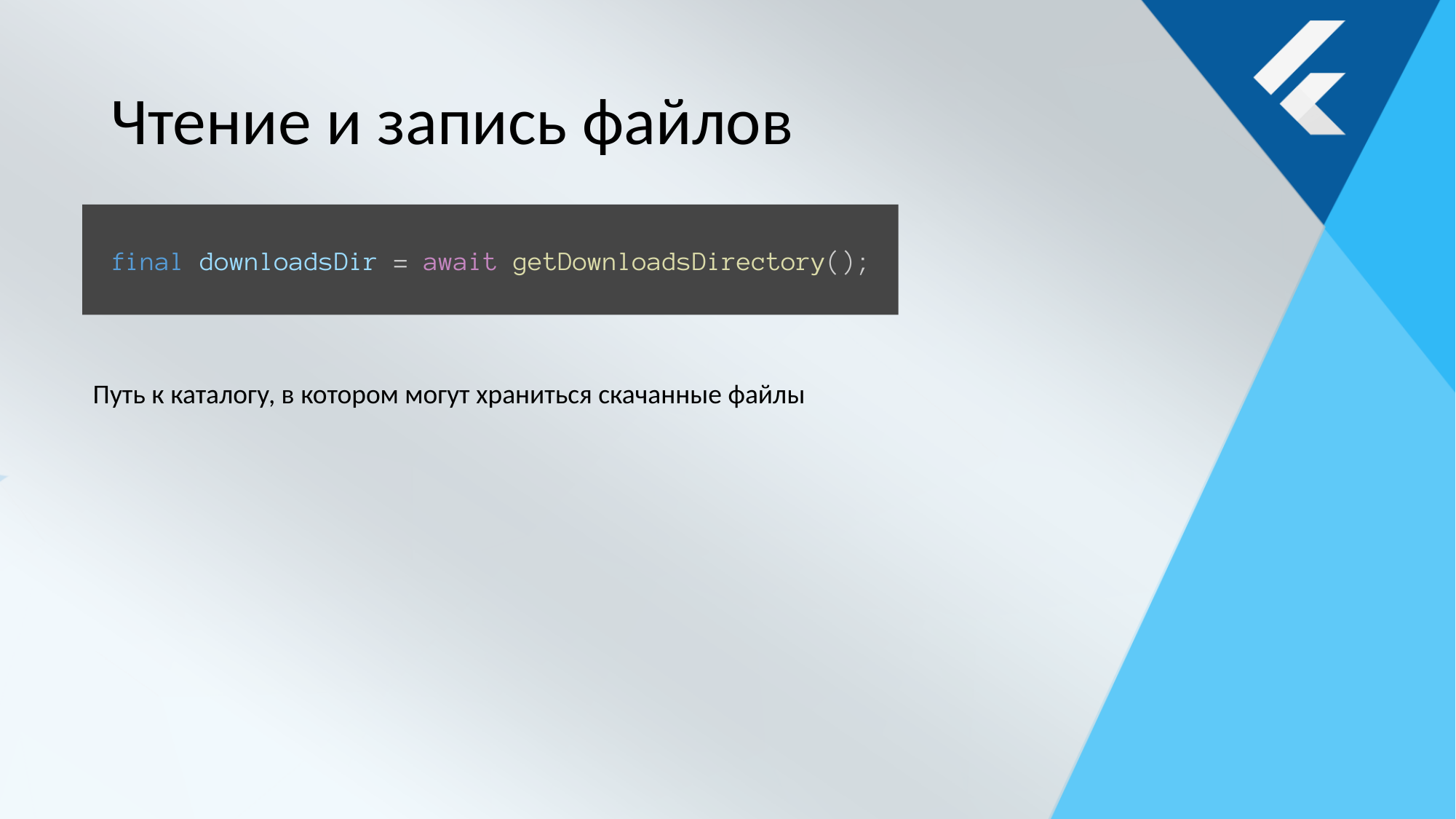

# Чтение и запись файлов

final downloadsDir = await getDownloadsDirectory();
Путь к каталогу, в котором могут храниться скачанные файлы